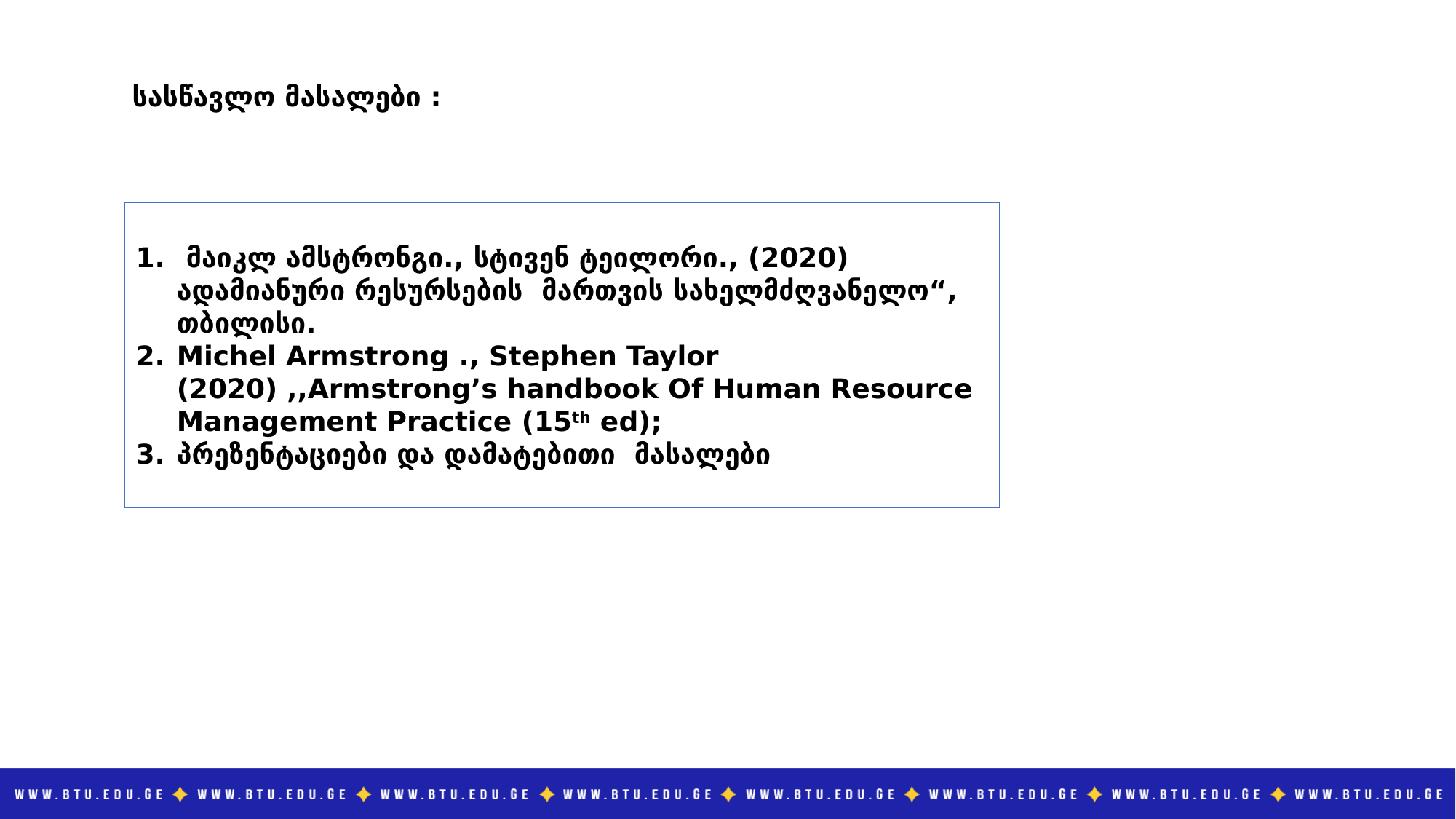

სასწავლო მასალები :

 მაიკლ ამსტრონგი., სტივენ ტეილორი., (2020) ადამიანური რესურსების  მართვის სახელმძღვანელო“, თბილისი.
Michel Armstrong ., Stephen Taylor (2020) ,,Armstrong’s handbook Of Human Resource Management Practice (15th ed);
პრეზენტაციები და დამატებითი  მასალები